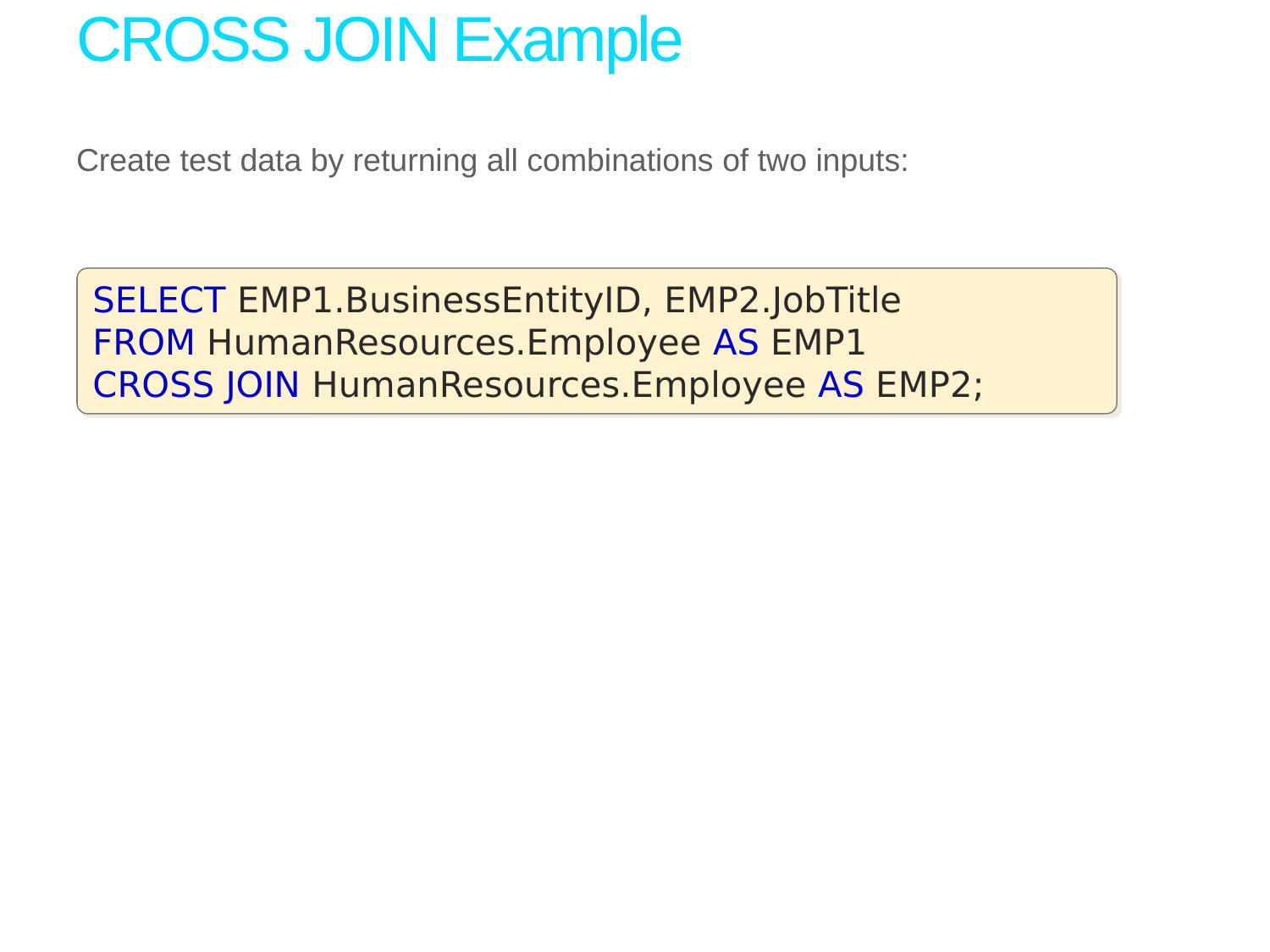

# CROSS JOIN Example
Create test data by returning all combinations of two inputs:
SELECT EMP1.BusinessEntityID, EMP2.JobTitle
FROM HumanResources.Employee AS EMP1
CROSS JOIN HumanResources.Employee AS EMP2;